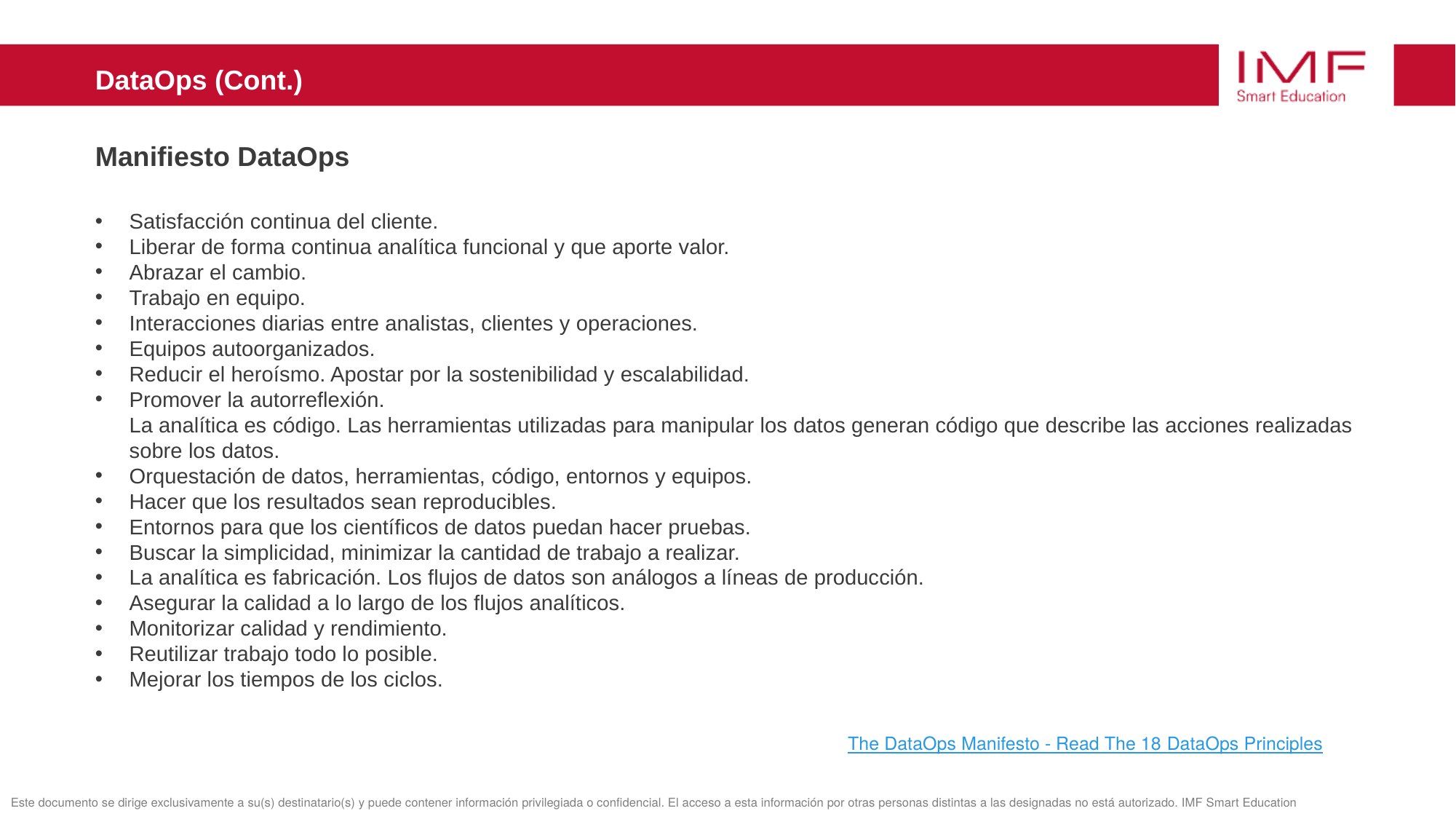

DataOps (Cont.)
Manifiesto DataOps
Satisfacción continua del cliente.
Liberar de forma continua analítica funcional y que aporte valor.
Abrazar el cambio.
Trabajo en equipo.
Interacciones diarias entre analistas, clientes y operaciones.
Equipos autoorganizados.
Reducir el heroísmo. Apostar por la sostenibilidad y escalabilidad.
Promover la autorreflexión.
La analítica es código. Las herramientas utilizadas para manipular los datos generan código que describe las acciones realizadas sobre los datos.
Orquestación de datos, herramientas, código, entornos y equipos.
Hacer que los resultados sean reproducibles.
Entornos para que los científicos de datos puedan hacer pruebas.
Buscar la simplicidad, minimizar la cantidad de trabajo a realizar.
La analítica es fabricación. Los flujos de datos son análogos a líneas de producción.
Asegurar la calidad a lo largo de los flujos analíticos.
Monitorizar calidad y rendimiento.
Reutilizar trabajo todo lo posible.
Mejorar los tiempos de los ciclos.
The DataOps Manifesto - Read The 18 DataOps Principles